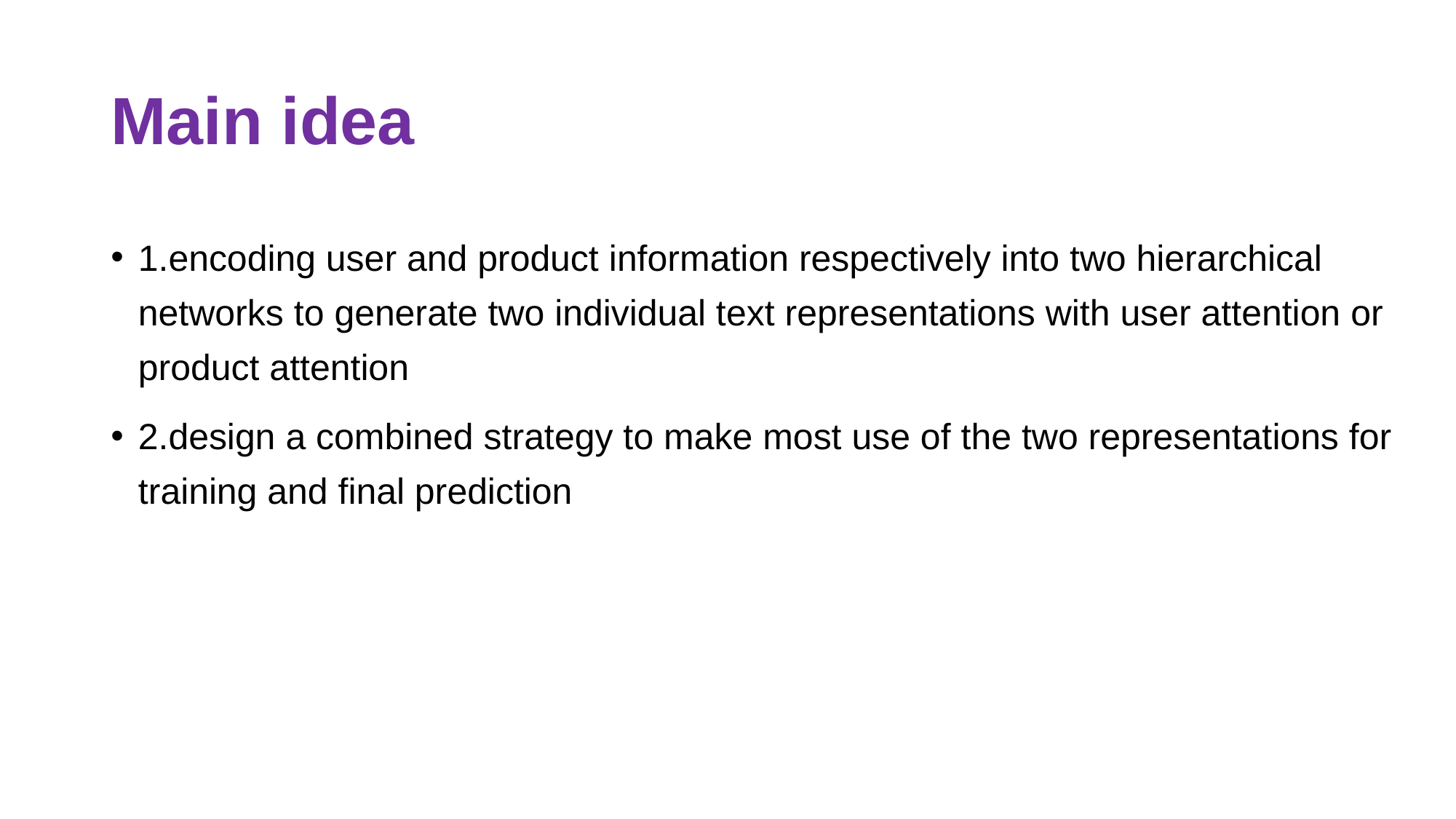

# Main idea
1.encoding user and product information respectively into two hierarchical networks to generate two individual text representations with user attention or product attention
2.design a combined strategy to make most use of the two representations for training and final prediction